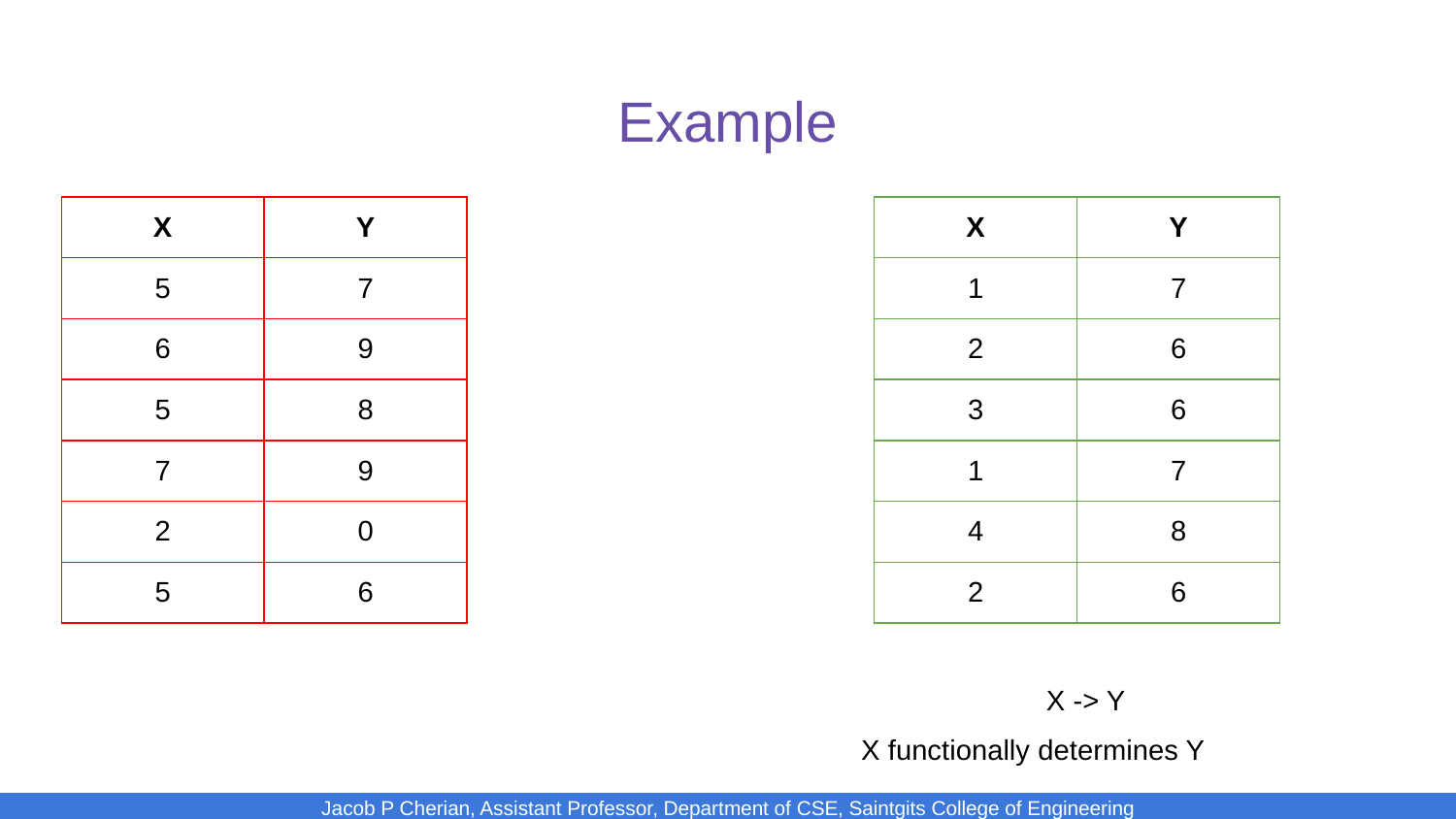

# Example
| X | Y |
| --- | --- |
| 5 | 7 |
| 6 | 9 |
| 5 | 8 |
| 7 | 9 |
| 2 | 0 |
| 5 | 6 |
| X | Y |
| --- | --- |
| 1 | 7 |
| 2 | 6 |
| 3 | 6 |
| 1 | 7 |
| 4 | 8 |
| 2 | 6 |
X -> Y
X functionally determines Y